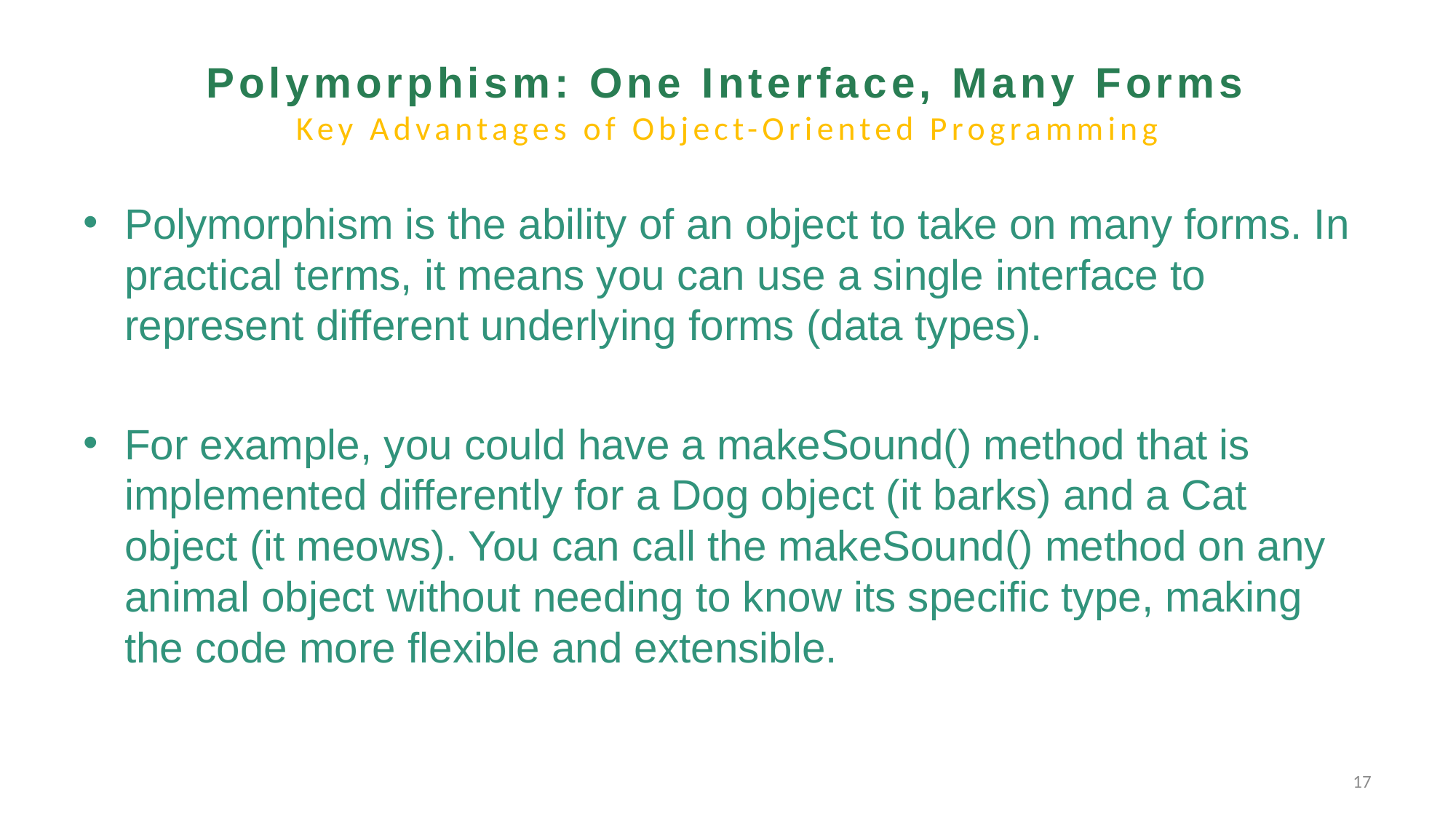

# Polymorphism: One Interface, Many Forms Key Advantages of Object-Oriented Programming
Polymorphism is the ability of an object to take on many forms. In practical terms, it means you can use a single interface to represent different underlying forms (data types).

For example, you could have a makeSound() method that is implemented differently for a Dog object (it barks) and a Cat object (it meows). You can call the makeSound() method on any animal object without needing to know its specific type, making the code more flexible and extensible.

17